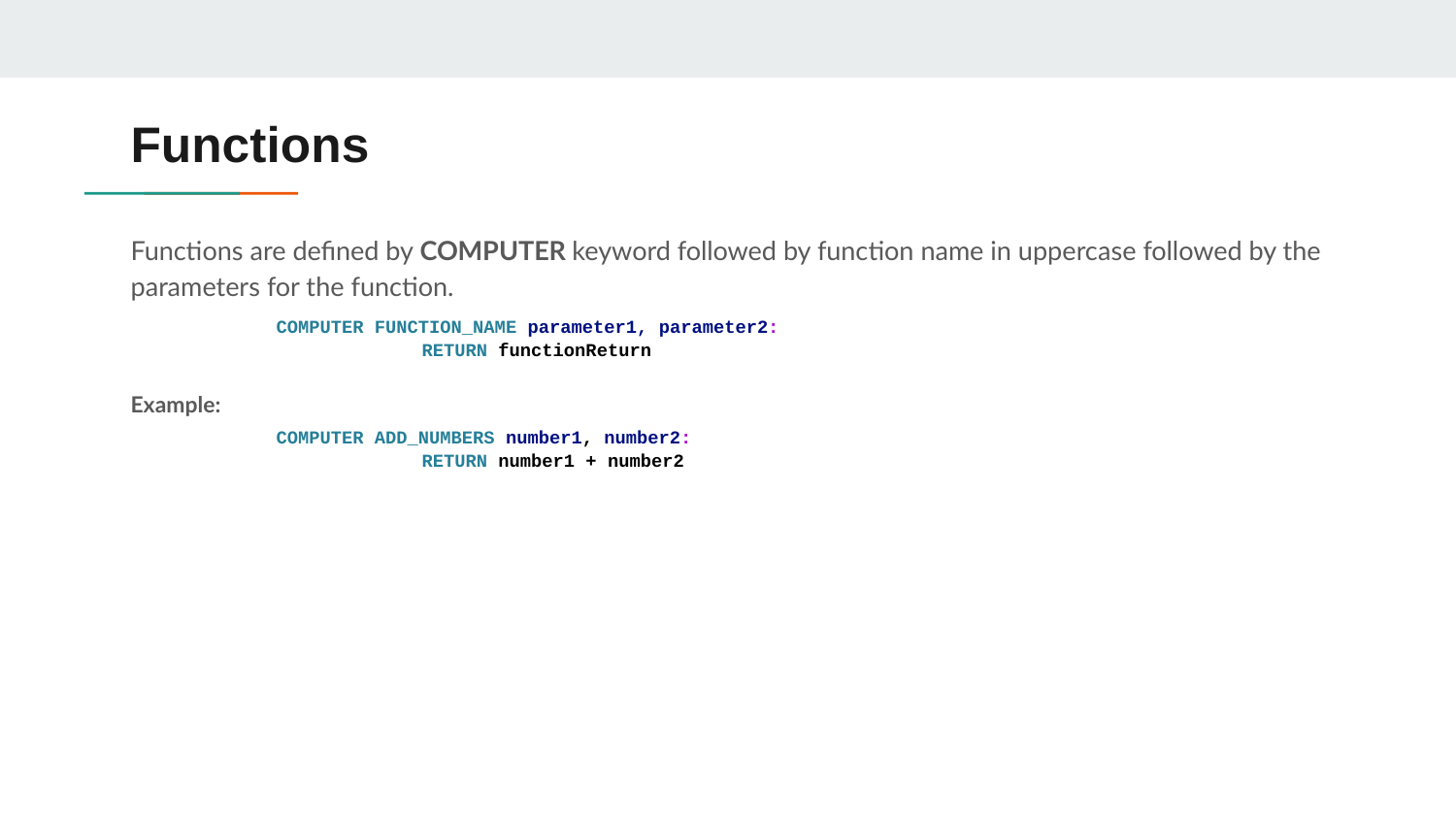

# Functions
Functions are defined by COMPUTER keyword followed by function name in uppercase followed by the parameters for the function.
	COMPUTER FUNCTION_NAME parameter1, parameter2:
		RETURN functionReturn
Example:
	COMPUTER ADD_NUMBERS number1, number2:
		RETURN number1 + number2